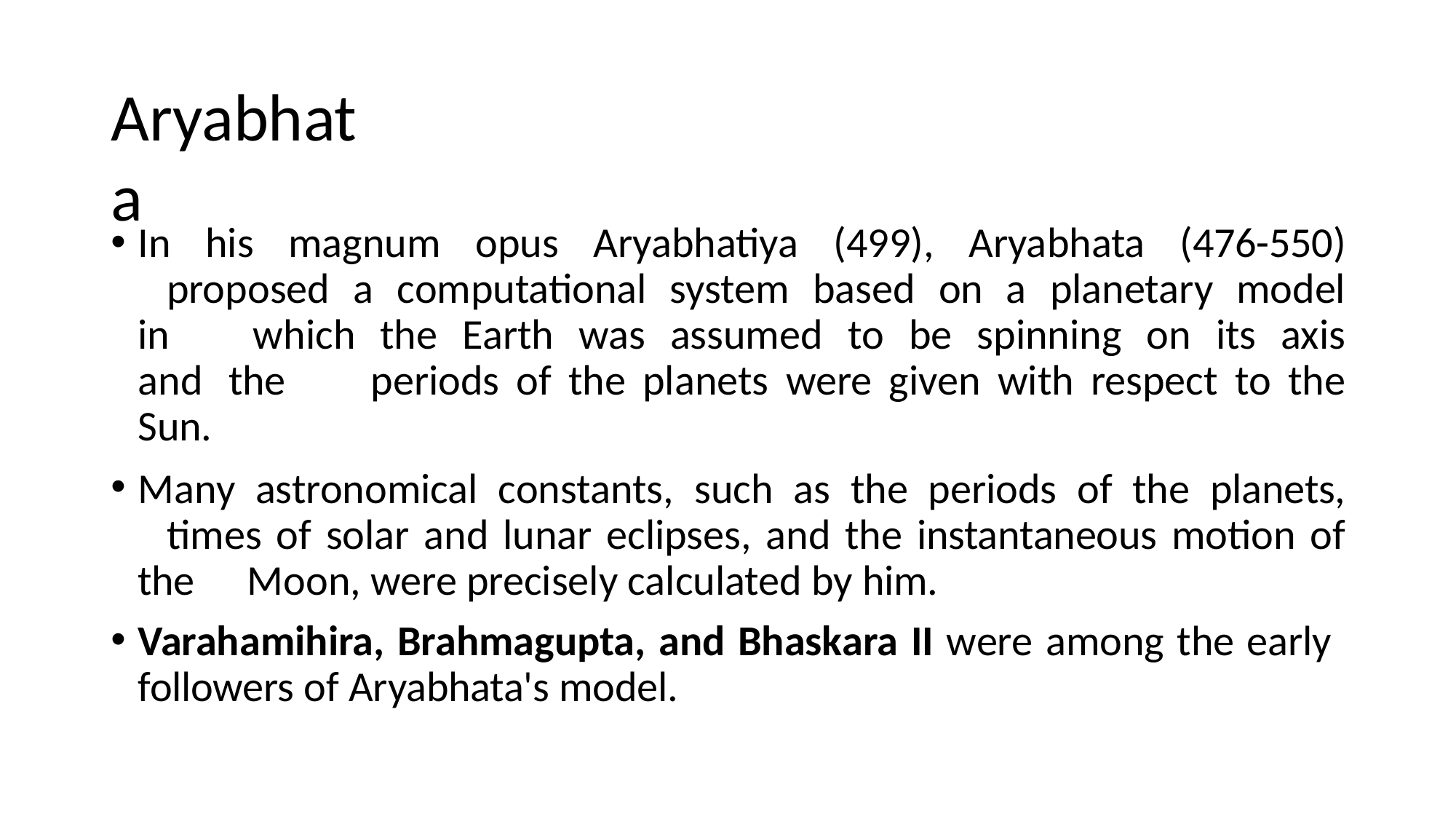

# Aryabhata
In  his  magnum  opus  Aryabhatiya  (499),  Aryabhata  (476-550) 	proposed a computational system based on a planetary model in 	which the Earth was assumed to be spinning on its axis and the 	periods of the planets were given with respect to the Sun.
Many astronomical constants, such as the periods of the planets, 	times of solar and lunar eclipses, and the instantaneous motion of the 	Moon, were precisely calculated by him.
Varahamihira, Brahmagupta, and Bhaskara II were among the early 	followers of Aryabhata's model.